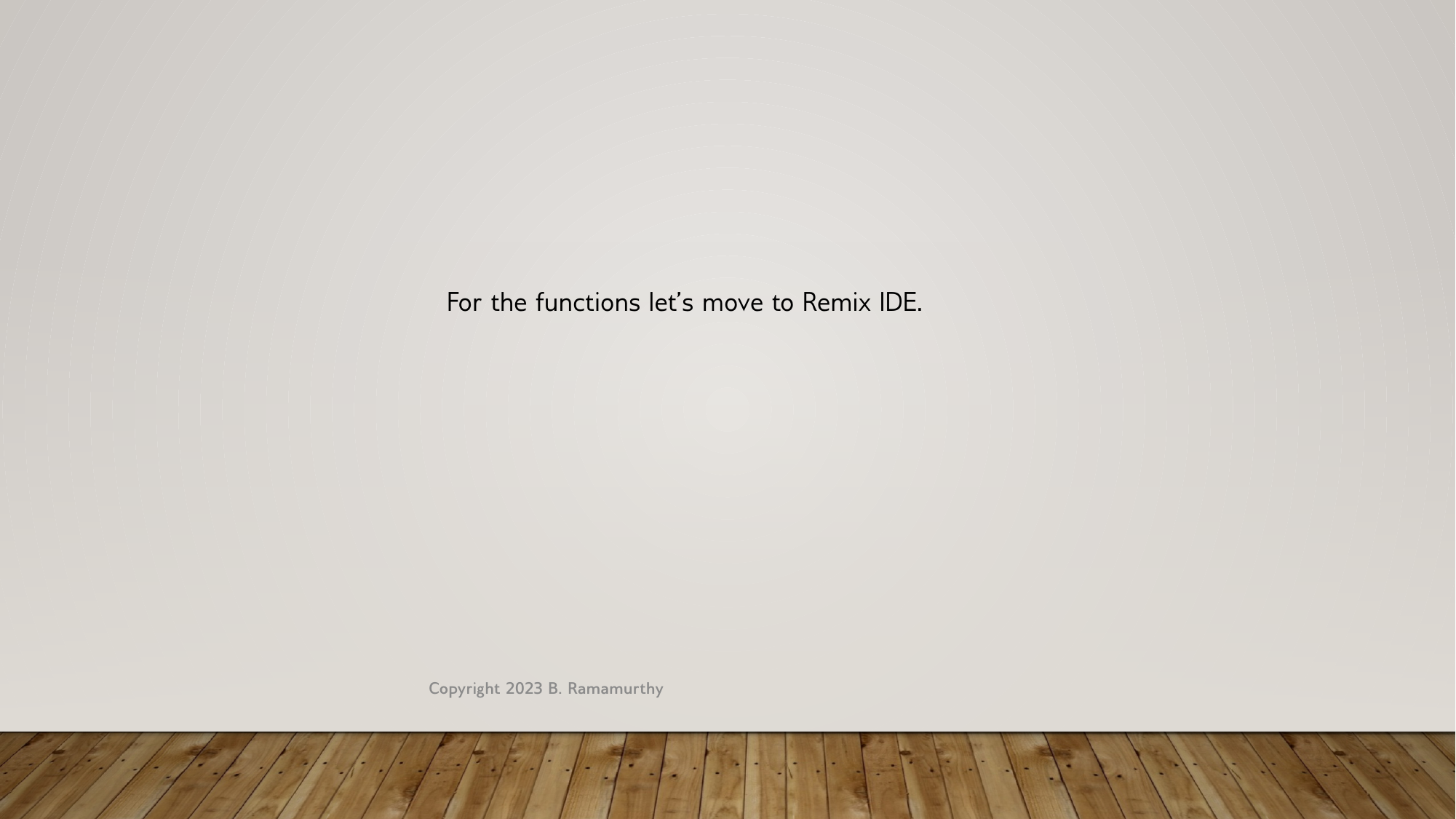

For the functions let’s move to Remix IDE.
Copyright 2023 B. Ramamurthy